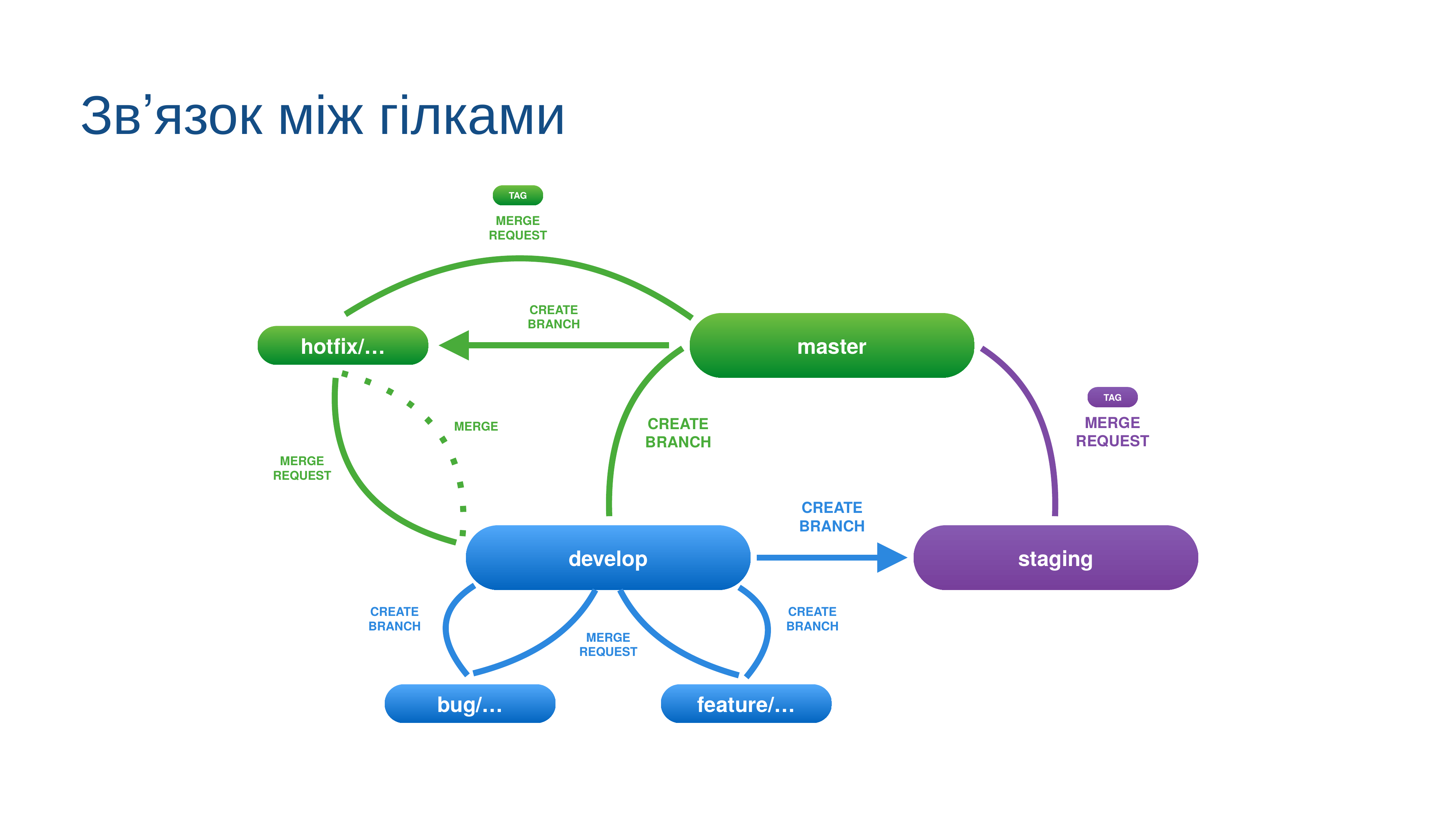

Зв’язок між гілками
TAG
MERGE
REQUEST

CREATE
BRANCH
master
hotfix/…

TAG
MERGE
REQUEST
MERGE
CREATE
BRANCH
MERGE
REQUEST
CREATE
BRANCH
develop
staging

CREATE
BRANCH
CREATE
BRANCH
MERGE
REQUEST
bug/…
feature/…